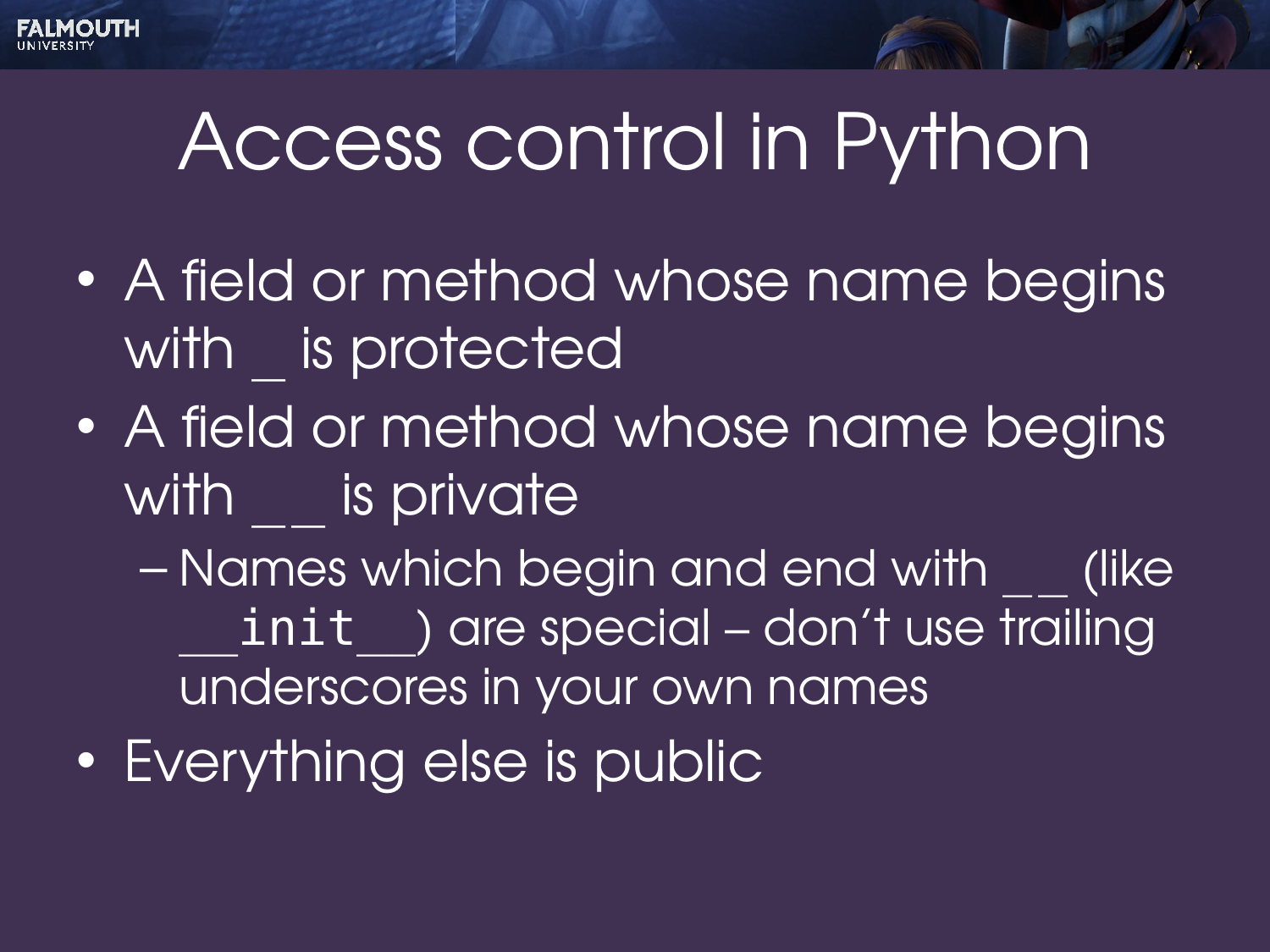

# Access control in Python
A field or method whose name begins with _ is protected
A field or method whose name begins with _ _ is private
Names which begin and end with _ _ (like __init__) are special – don’t use trailing underscores in your own names
Everything else is public